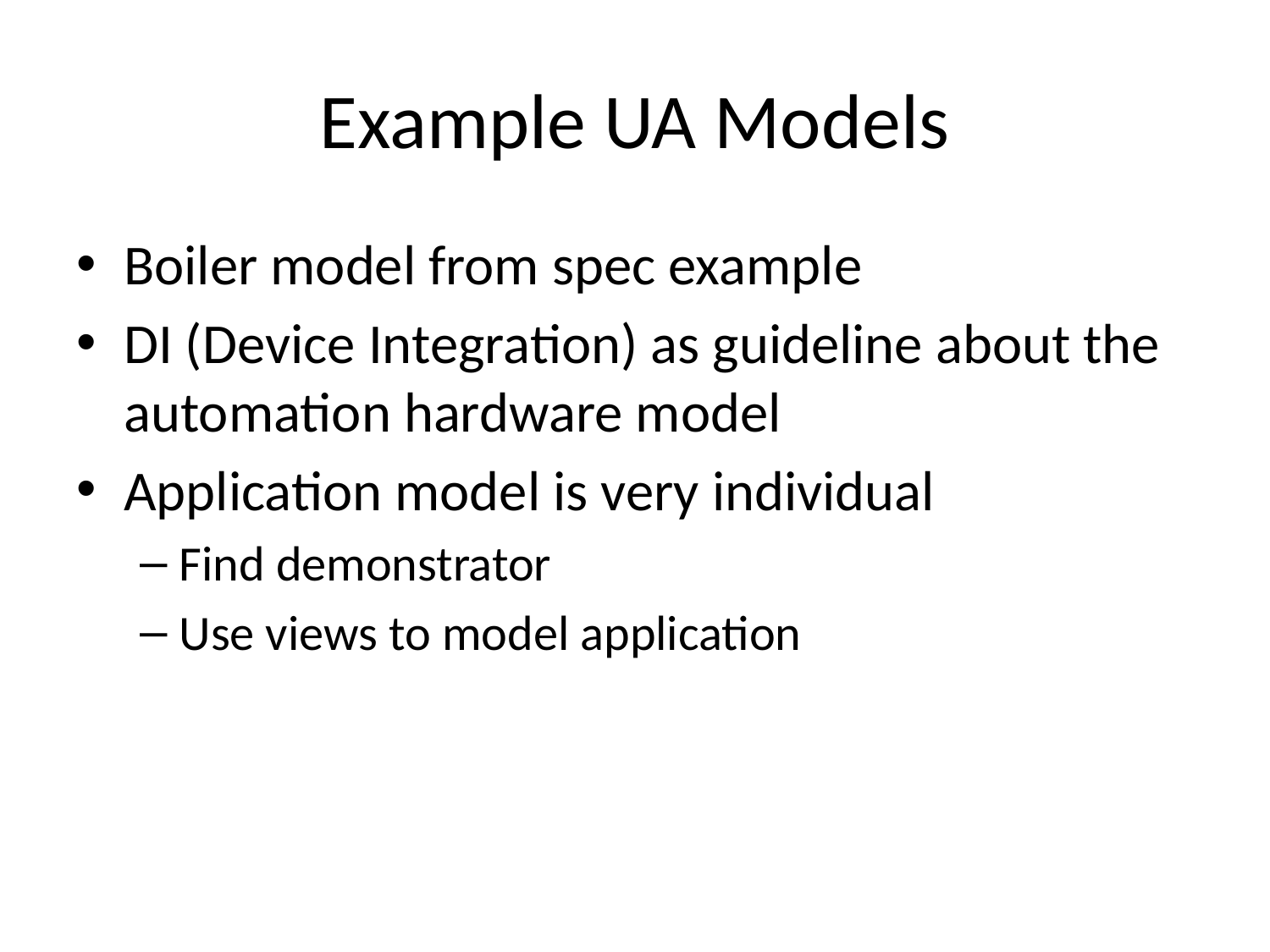

# Example UA Models
Boiler model from spec example
DI (Device Integration) as guideline about the automation hardware model
Application model is very individual
Find demonstrator
Use views to model application